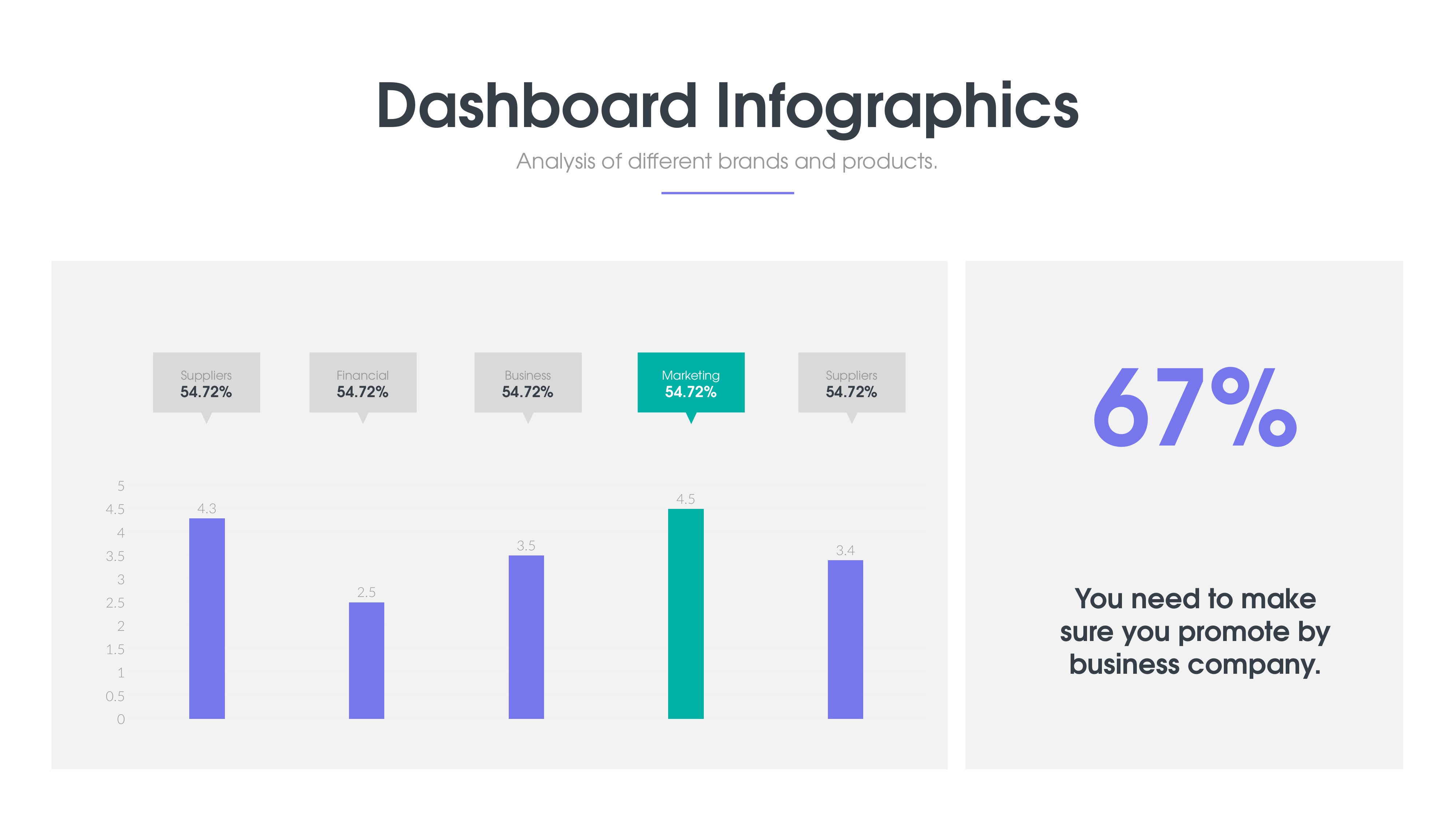

Dashboard Infographics
Analysis of different brands and products.

67%
Suppliers

54.72%
Financial

54.72%
Business

54.72%
Marketing

54.72%
Suppliers

54.72%

### Chart

| Category | Series 1 |
|---|---|
| A | 4.3 |
| B | 2.5 |
| C | 3.5 |
| D | 4.5 |
| E | 3.4 |
You need to make sure you promote by business company.